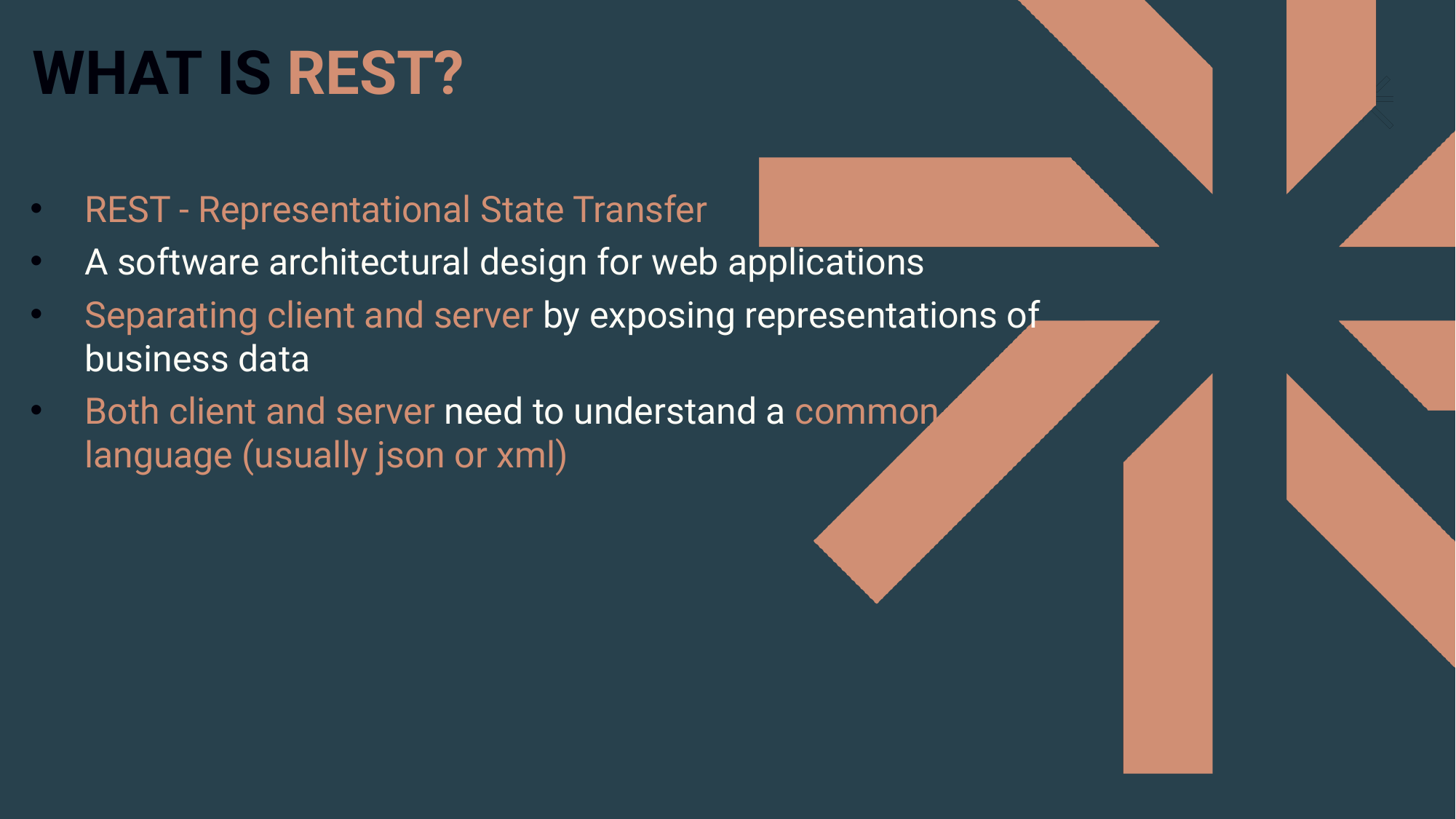

WHAT IS REST?
REST - Representational State Transfer
A software architectural design for web applications
Separating client and server by exposing representations of business data
Both client and server need to understand a common language (usually json or xml)